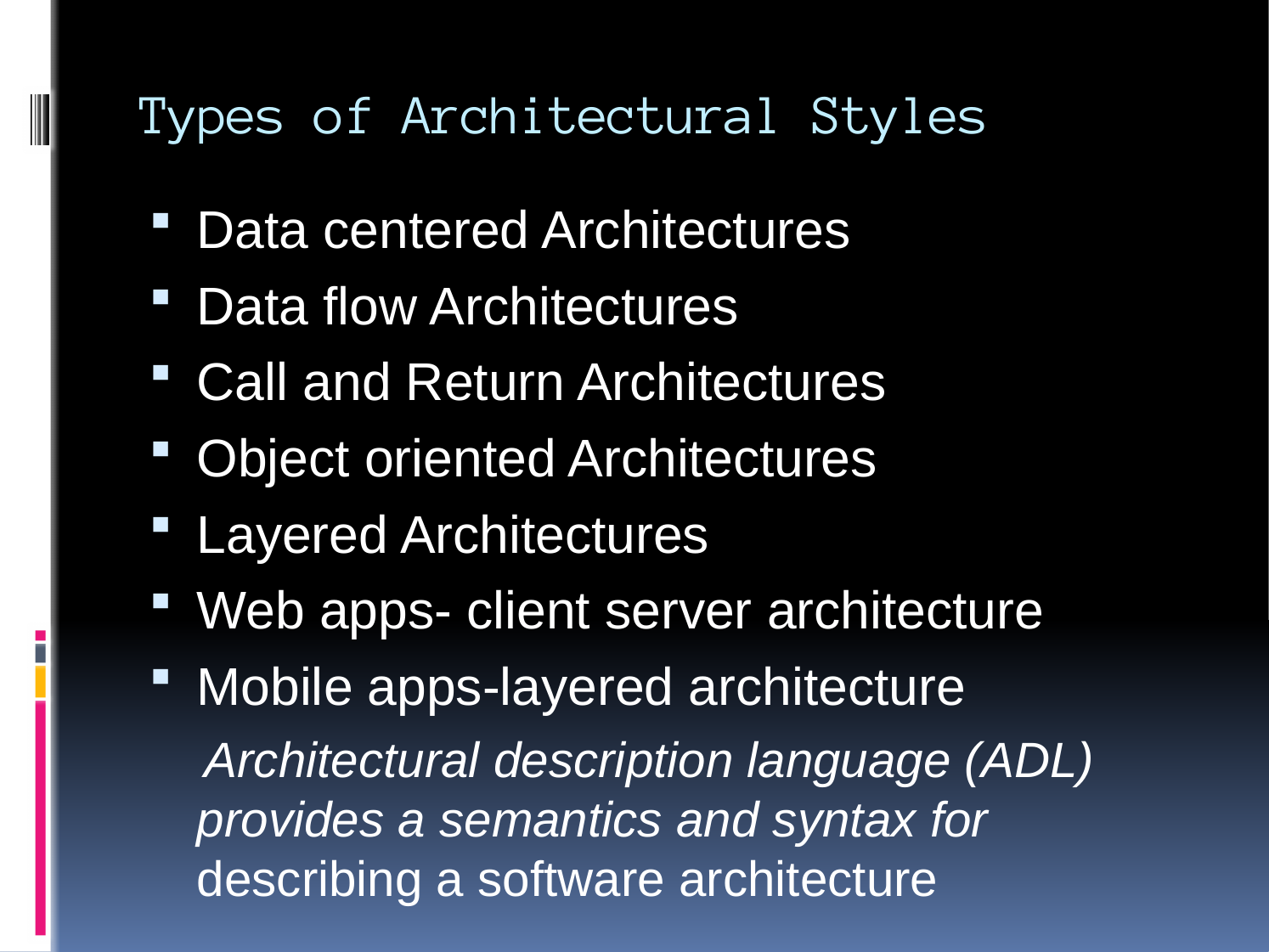

# Types of Architectural Styles
Data centered Architectures
Data flow Architectures
Call and Return Architectures
Object oriented Architectures
Layered Architectures
Web apps- client server architecture
Mobile apps-layered architecture
    Architectural description language (ADL) provides a semantics and syntax for describing a software architecture